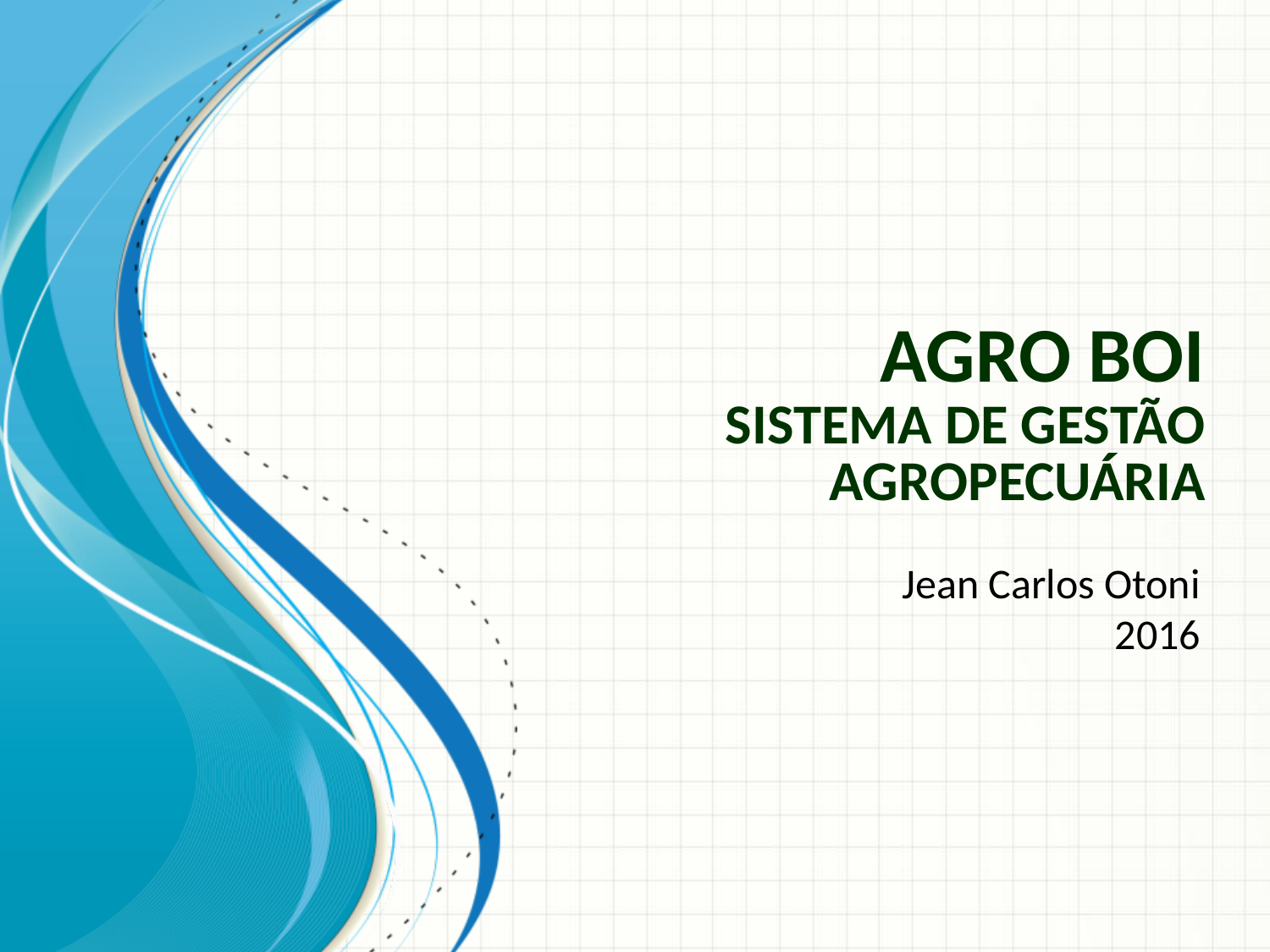

# AGRO BOI Sistema de gestão Agropecuária
Jean Carlos Otoni
2016